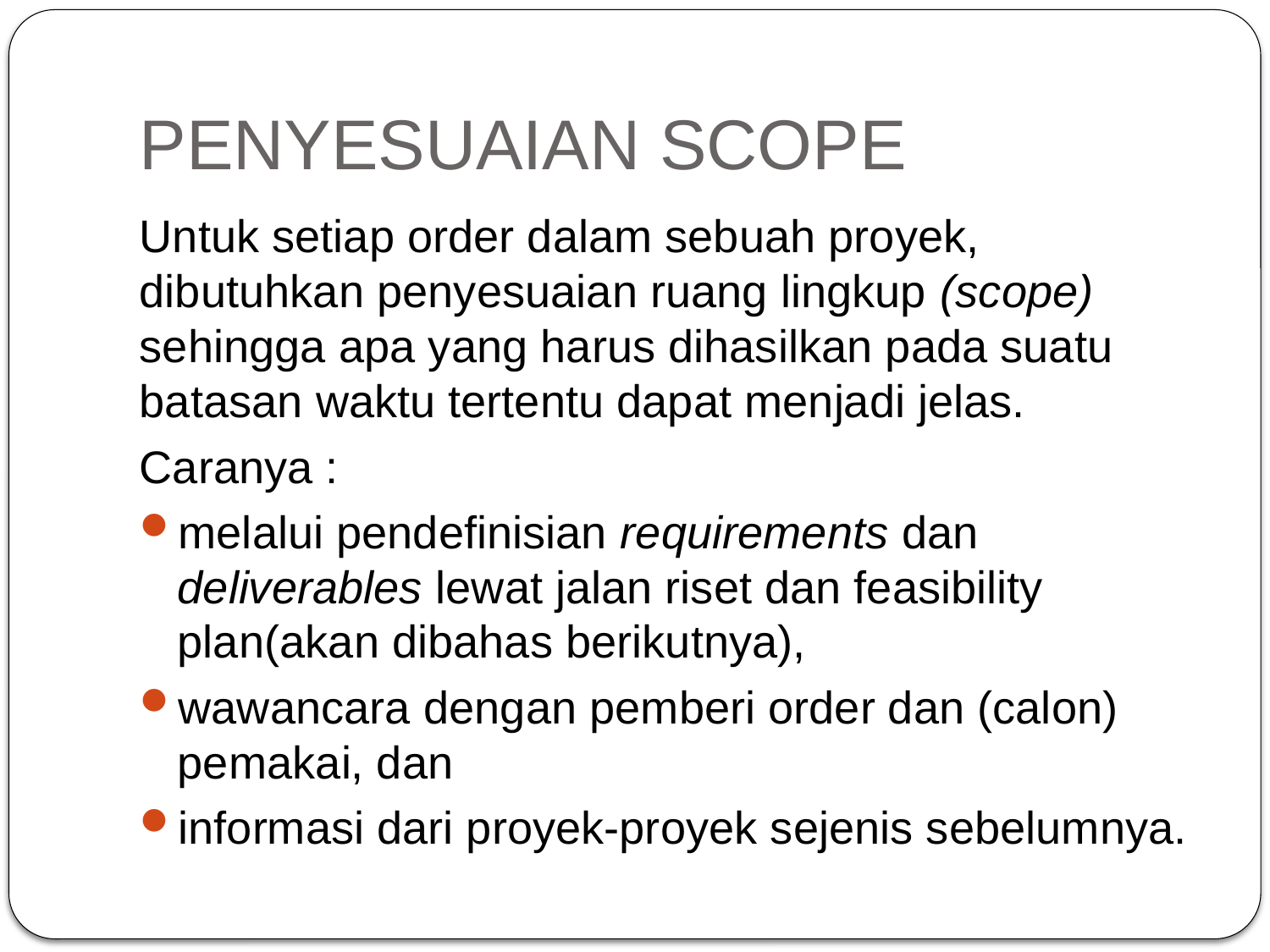

# PENYESUAIAN SCOPE
Untuk setiap order dalam sebuah proyek, dibutuhkan penyesuaian ruang lingkup (scope) sehingga apa yang harus dihasilkan pada suatu batasan waktu tertentu dapat menjadi jelas.
Caranya :
melalui pendefinisian requirements dan deliverables lewat jalan riset dan feasibility plan(akan dibahas berikutnya),
wawancara dengan pemberi order dan (calon) pemakai, dan
informasi dari proyek-proyek sejenis sebelumnya.